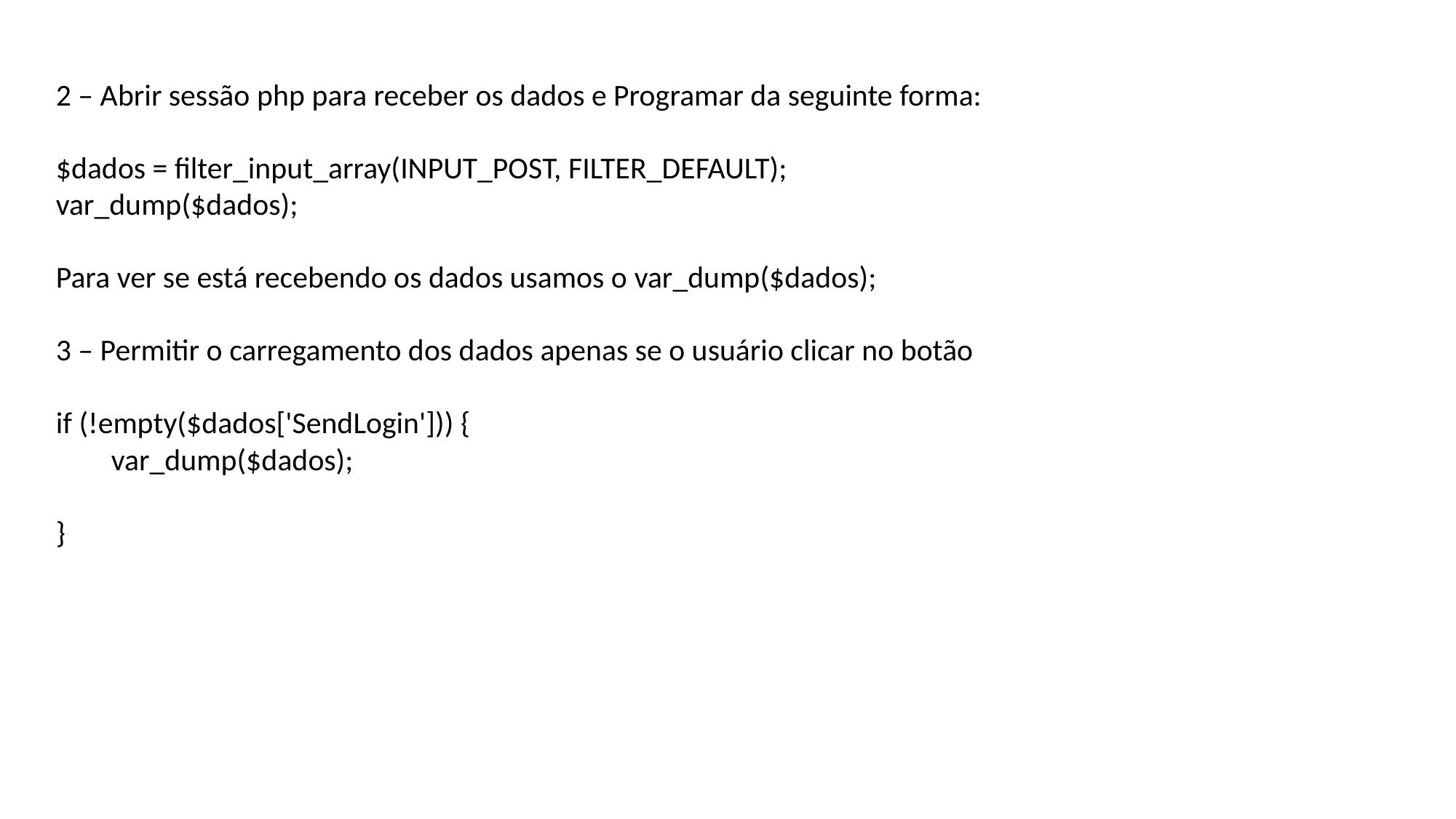

2 – Abrir sessão php para receber os dados e Programar da seguinte forma:

$dados = filter_input_array(INPUT_POST, FILTER_DEFAULT);
var_dump($dados);

Para ver se está recebendo os dados usamos o var_dump($dados);

3 – Permitir o carregamento dos dados apenas se o usuário clicar no botão

if (!empty($dados['SendLogin'])) {
        var_dump($dados);

}